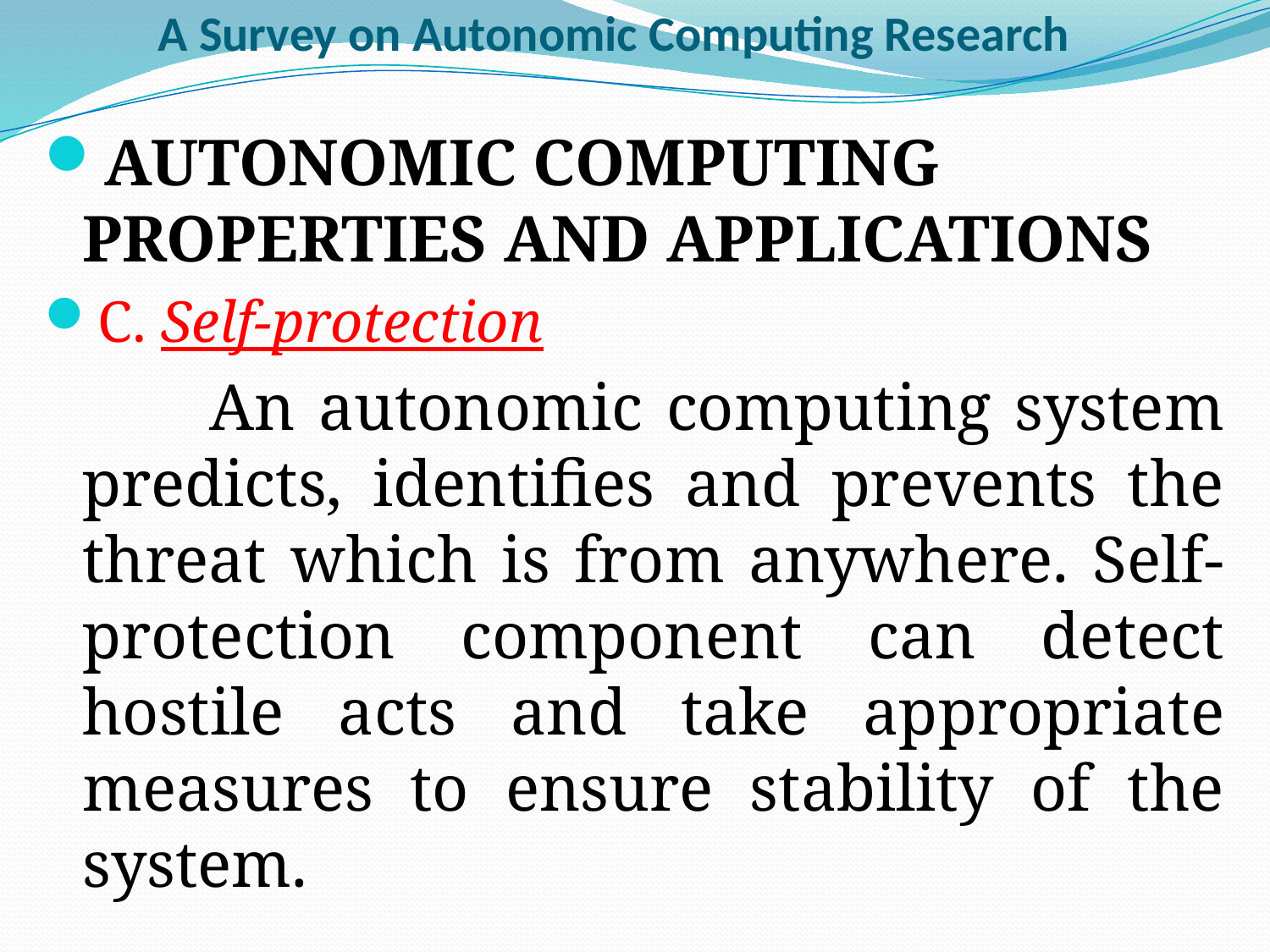

A Survey on Autonomic Computing Research
AUTONOMIC COMPUTING PROPERTIES AND APPLICATIONS
C. Self-protection
		An autonomic computing system predicts, identifies and prevents the threat which is from anywhere. Self-protection component can detect hostile acts and take appropriate measures to ensure stability of the system.